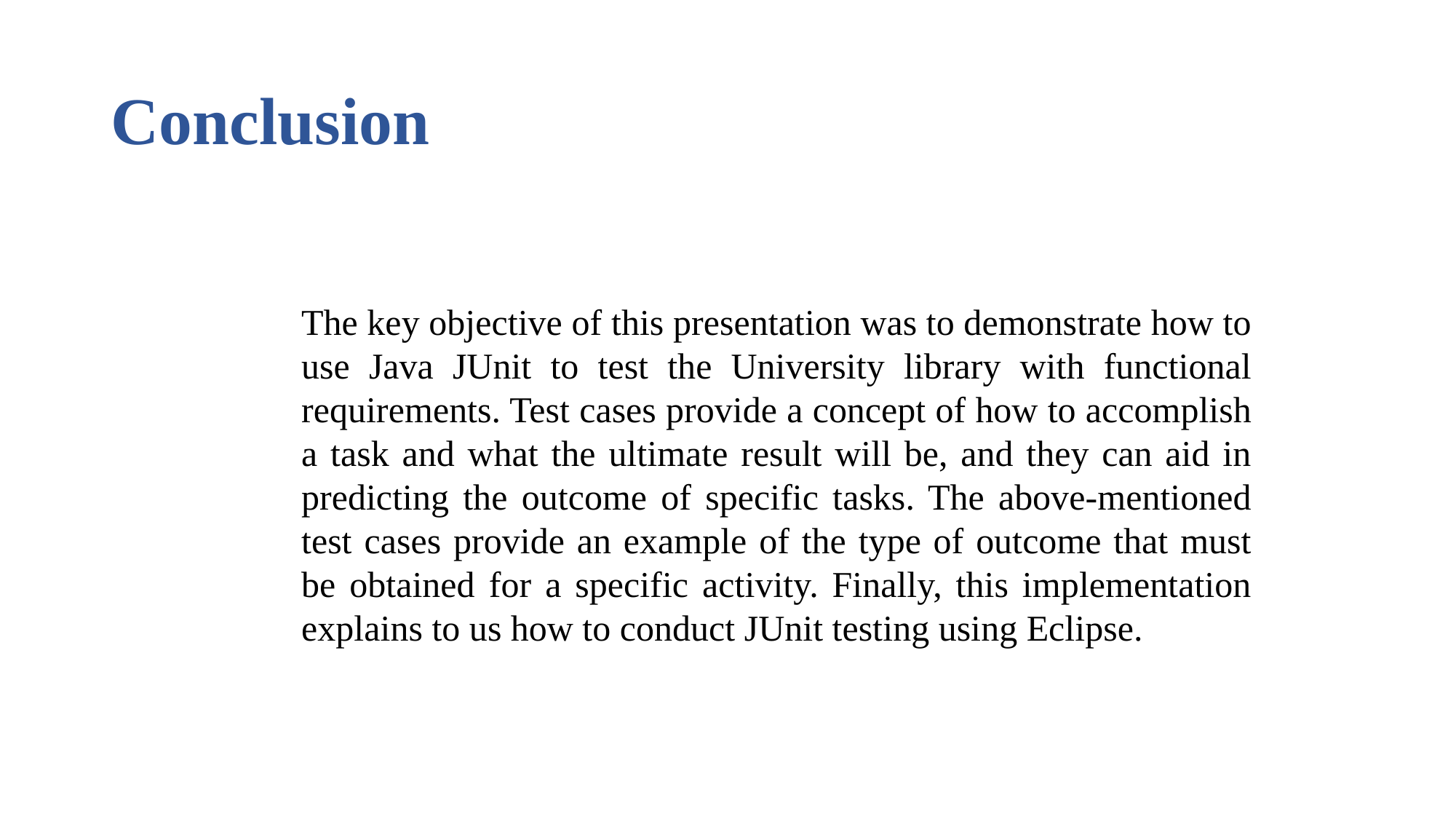

# Conclusion

The key objective of this presentation was to demonstrate how to use Java JUnit to test the University library with functional requirements. Test cases provide a concept of how to accomplish a task and what the ultimate result will be, and they can aid in predicting the outcome of specific tasks. The above-mentioned test cases provide an example of the type of outcome that must be obtained for a specific activity. Finally, this implementation explains to us how to conduct JUnit testing using Eclipse.